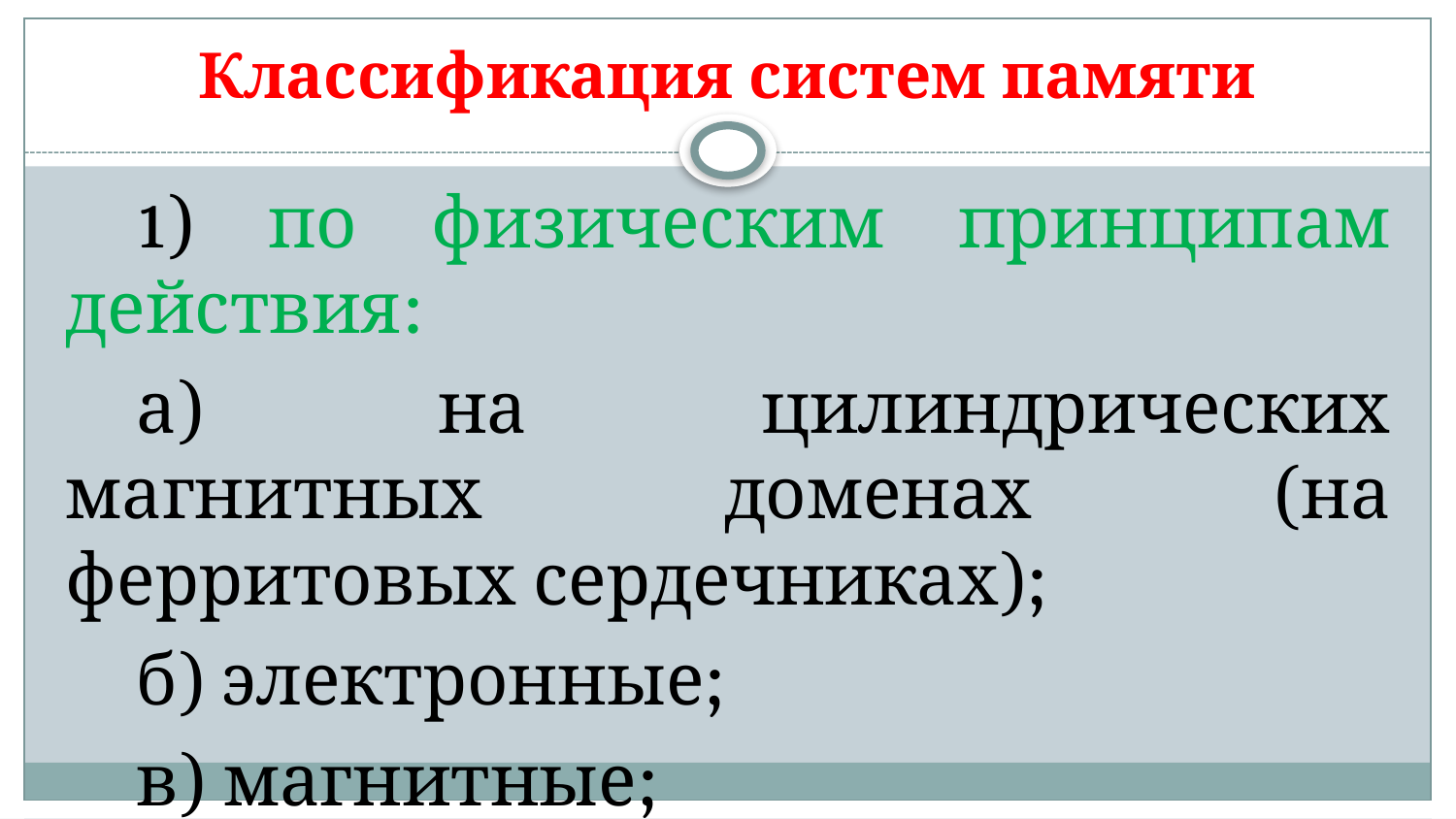

# Классификация систем памяти
1) по физическим принципам действия:
а) на цилиндрических магнитных доменах (на ферритовых сердечниках);
б) электронные;
в) магнитные;